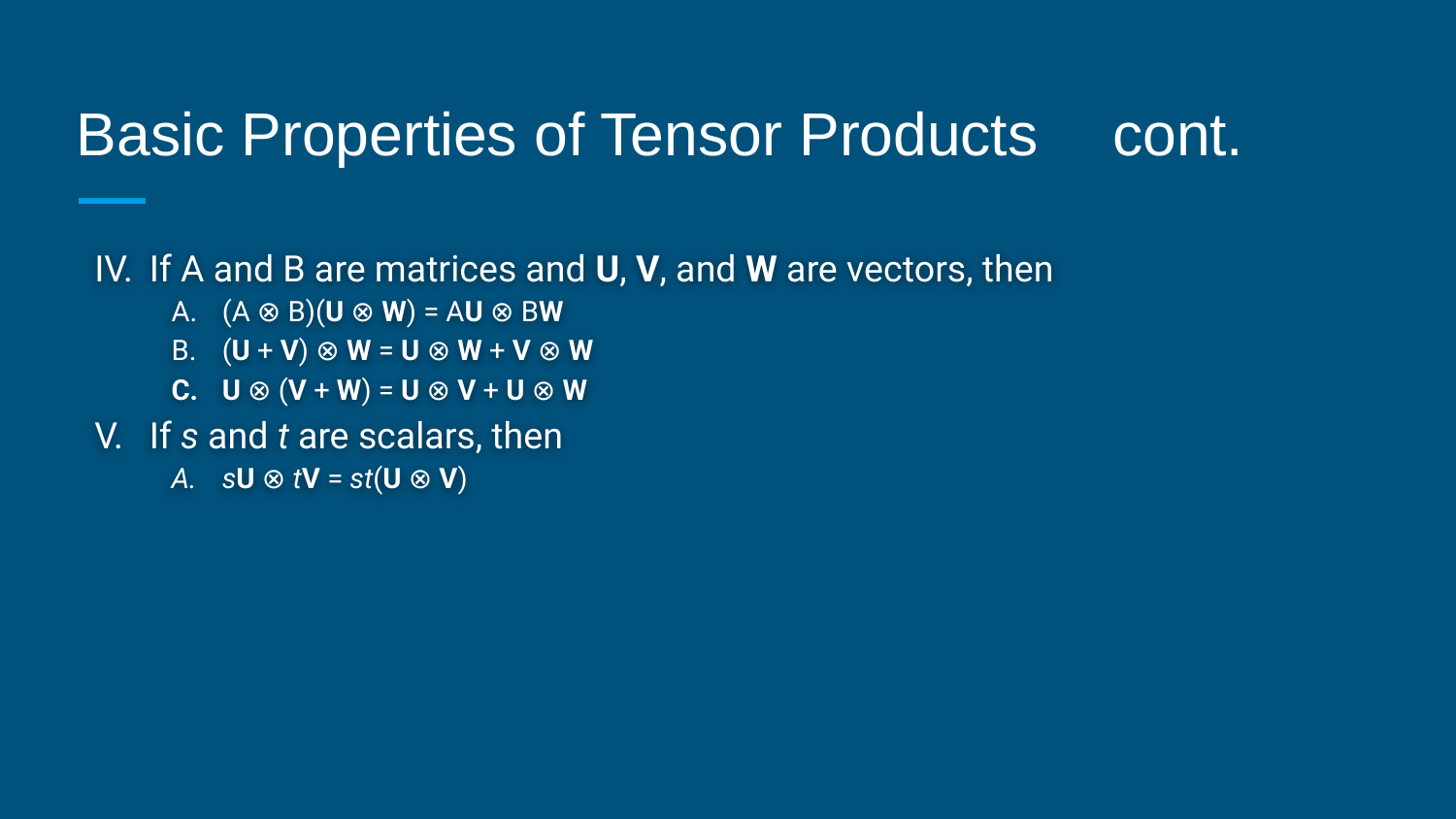

If A and B are matrices and U, V, and W are vectors, then
(A ⊗ B)(U ⊗ W) = AU ⊗ BW
(U + V) ⊗ W = U ⊗ W + V ⊗ W
U ⊗ (V + W) = U ⊗ V + U ⊗ W
If s and t are scalars, then
sU ⊗ tV = st(U ⊗ V)
# Basic Properties of Tensor Products	 cont.